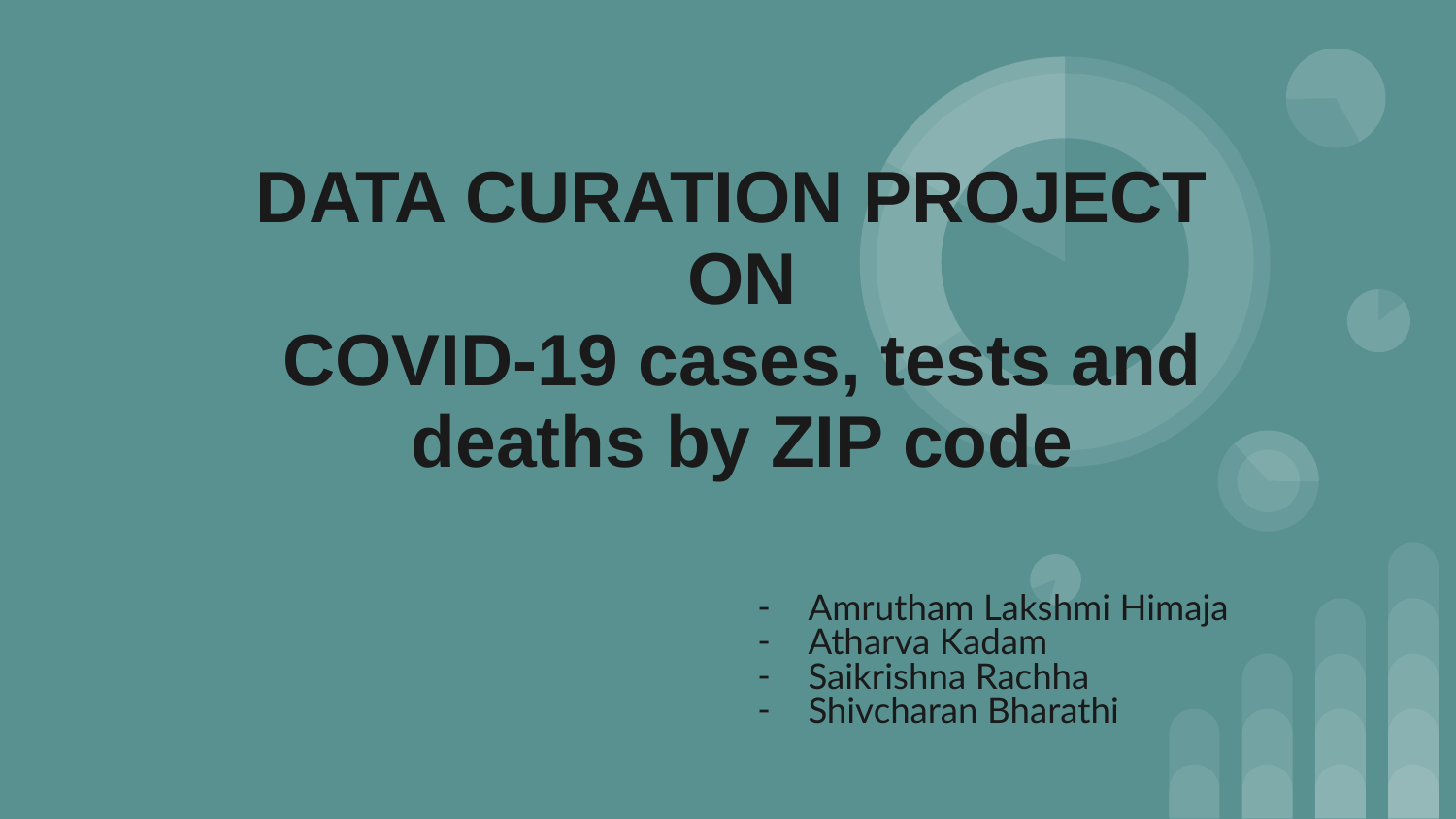

# DATA CURATION PROJECT
ON
COVID-19 cases, tests and deaths by ZIP code
Amrutham Lakshmi Himaja
Atharva Kadam
Saikrishna Rachha
Shivcharan Bharathi